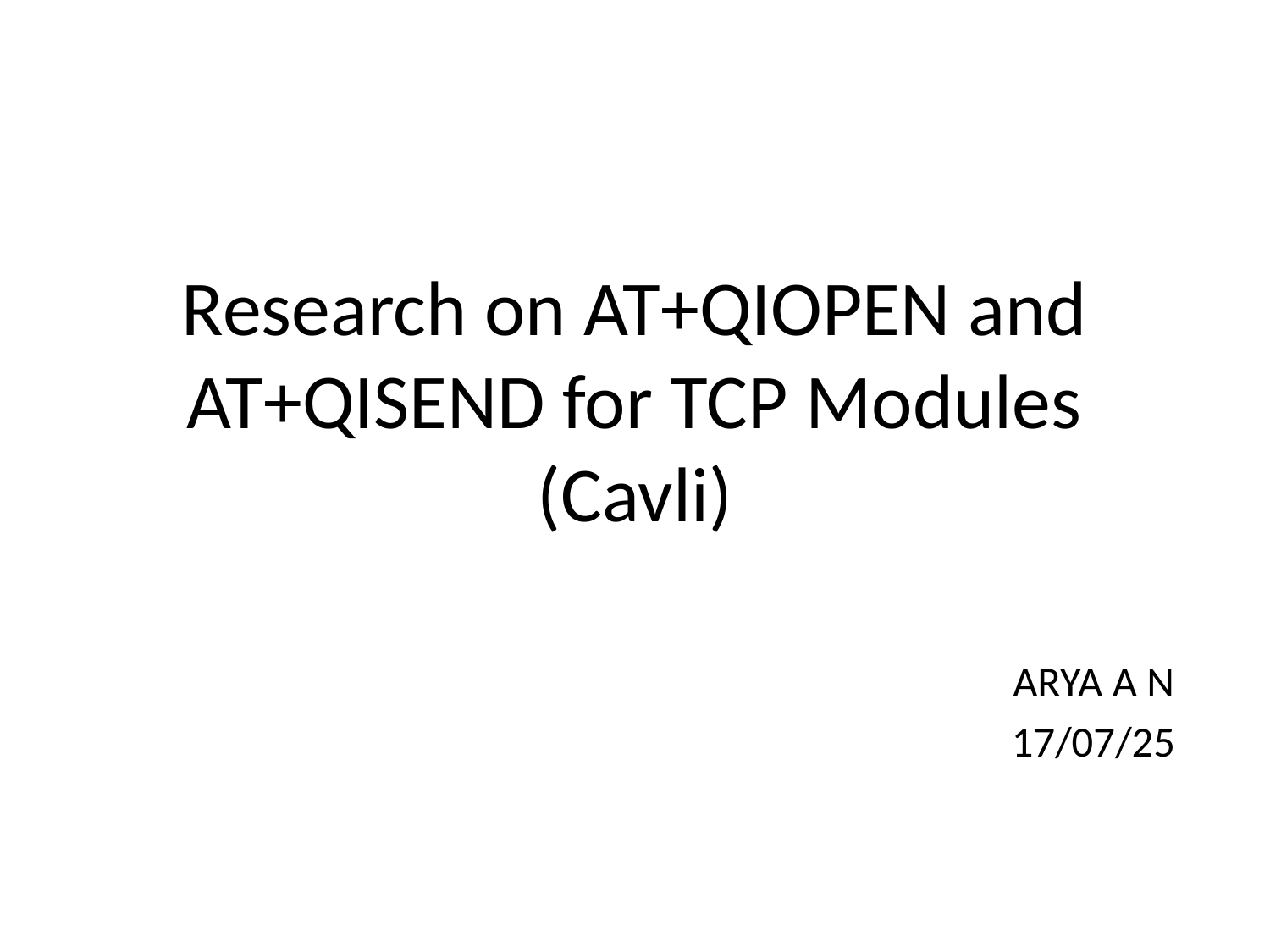

# Research on AT+QIOPEN and AT+QISEND for TCP Modules (Cavli)
ARYA A N
17/07/25